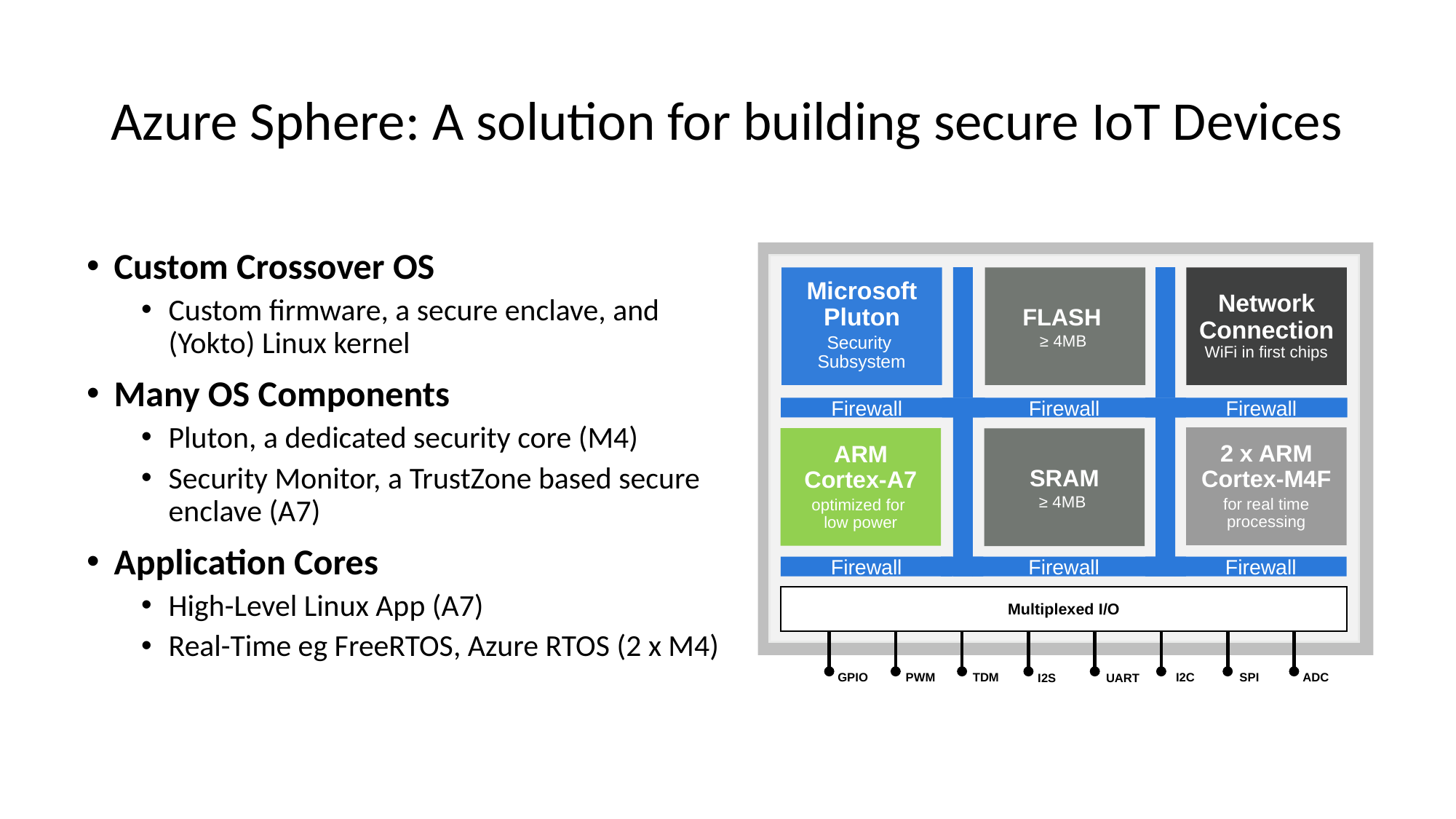

# Azure Sphere: A solution for building secure IoT Devices
Custom Crossover OS
Custom firmware, a secure enclave, and (Yokto) Linux kernel
Many OS Components
Pluton, a dedicated security core (M4)
Security Monitor, a TrustZone based secure enclave (A7)
Application Cores
High-Level Linux App (A7)
Real-Time eg FreeRTOS, Azure RTOS (2 x M4)

2 x ARM
Cortex-M4F
for real time processing
Multiplexed I/O
SPI
TDM
I2C
ADC
GPIO
PWM
UART
I2S
FLASH
≥ 4MB
ARM Cortex-A7
optimized for
low power
SRAM
≥ 4MB
Microsoft
Pluton
Security
Subsystem

Firewall

Firewall

Firewall

Firewall

Firewall

Firewall
Network Connection
WiFi in first chips